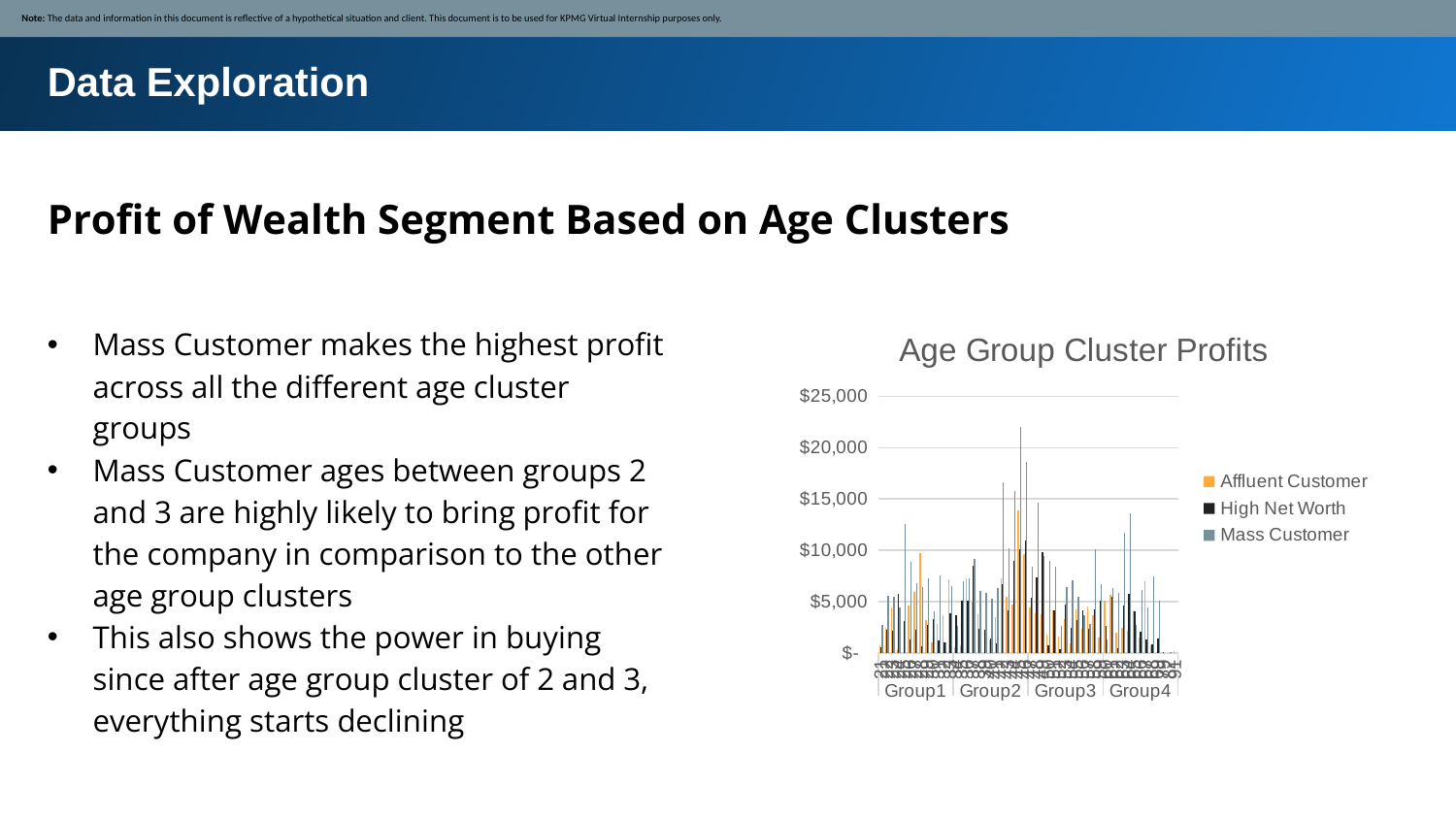

Note: The data and information in this document is reflective of a hypothetical situation and client. This document is to be used for KPMG Virtual Internship purposes only.
Data Exploration
Profit of Wealth Segment Based on Age Clusters
Mass Customer makes the highest profit across all the different age cluster groups
Mass Customer ages between groups 2 and 3 are highly likely to bring profit for the company in comparison to the other age group clusters
This also shows the power in buying since after age group cluster of 2 and 3, everything starts declining

### Chart: Age Group Cluster Profits

| Category | Affluent Customer | High Net Worth | Mass Customer |
|---|---|---|---|
| 21 | 750.68 | 583.2700000000001 | 2736.5 |
| 22 | 2419.63 | 2229.05 | 5596.54 |
| 23 | 4429.84 | 2139.4700000000003 | 5482.820000000001 |
| 24 | 389.1499999999999 | 5744.28 | 4412.06 |
| 25 | None | 3078.88 | 12553.029999999999 |
| 26 | 4628.46 | 1351.1899999999998 | 8927.990000000002 |
| 27 | 5959.62 | 2241.4700000000003 | 6823.9800000000005 |
| 28 | 9761.06 | 650.8400000000001 | 6420.370000000001 |
| 29 | 3177.8700000000003 | 2726.97 | 7303.8 |
| 30 | 1012.28 | 3264.4800000000005 | 4030.5099999999998 |
| 31 | 2866.28 | 1225.42 | 7552.93 |
| 32 | 3677.7099999999996 | 994.97 | 1010.5300000000001 |
| 33 | 7175.929999999999 | 3831.4500000000003 | 6548.09 |
| 34 | 584.4399999999998 | 3727.8199999999997 | 2660.2599999999998 |
| 35 | 785.0899999999999 | 5092.76 | 6964.100000000002 |
| 36 | 7308.18 | 5105.36 | 7232.3 |
| 37 | 4923.250000000001 | 8462.87 | 9118.399999999998 |
| 38 | 3762.2399999999993 | 2380.45 | 6085.19 |
| 39 | None | 2253.9500000000003 | 5856.919999999999 |
| 40 | 1216.0300000000002 | 1434.78 | 5282.01 |
| 41 | 3516.35 | 971.59 | 6360.49 |
| 42 | 7252.909999999999 | 6736.450000000001 | 16587.450000000004 |
| 43 | 5515.810000000001 | 4171.780000000001 | 10212.329999999998 |
| 44 | 4681.37 | 8956.85 | 15780.41 |
| 45 | 13840.130000000001 | 10129.49 | 22027.48 |
| 46 | 9616.71 | 10908.310000000001 | 18583.050000000003 |
| 47 | 4488.59 | 5376.91 | 8396.0 |
| 48 | 3888.3199999999997 | 7326.480000000001 | 14680.889999999998 |
| 49 | 3748.49 | 9797.38 | 9475.75 |
| 50 | 1772.5700000000002 | 713.4399999999999 | 8958.140000000001 |
| 51 | 4170.96 | 4144.12 | 8448.81 |
| 52 | 1616.8999999999999 | 410.89999999999986 | 2681.16 |
| 53 | 3312.31 | 4761.87 | 6415.21 |
| 54 | 954.0600000000001 | 2440.7 | 7111.3200000000015 |
| 55 | 4242.68 | 3242.6099999999997 | 5477.24 |
| 56 | 2372.14 | 4136.95 | 3669.769999999999 |
| 57 | 4570.76 | 2399.14 | 2862.6199999999994 |
| 58 | 3723.85 | 4293.41 | 10141.370000000003 |
| 59 | 1541.15 | 5115.16 | 6689.58 |
| 60 | 5127.549999999999 | 2666.6099999999997 | 1368.5099999999998 |
| 61 | 5697.86 | 5458.139999999999 | 6295.07 |
| 62 | 1942.4400000000003 | 448.67999999999995 | 5839.879999999999 |
| 63 | 2455.55 | 4658.080000000001 | 11691.529999999999 |
| 64 | 2210.12 | 5770.06 | 13628.18 |
| 65 | 4173.13 | 4099.5599999999995 | 2761.88 |
| 66 | 1467.46 | 2076.71 | 6162.280000000001 |
| 67 | 7025.91 | 1350.74 | 4481.78 |
| 68 | 750.3300000000002 | 867.1099999999999 | 7441.24 |
| 69 | None | 1430.32 | 5083.480000000001 |
| 79 | None | 72.59999999999997 | None |
| 82 | None | None | 75.13999999999999 |
| 91 | 217.51 | None | None |